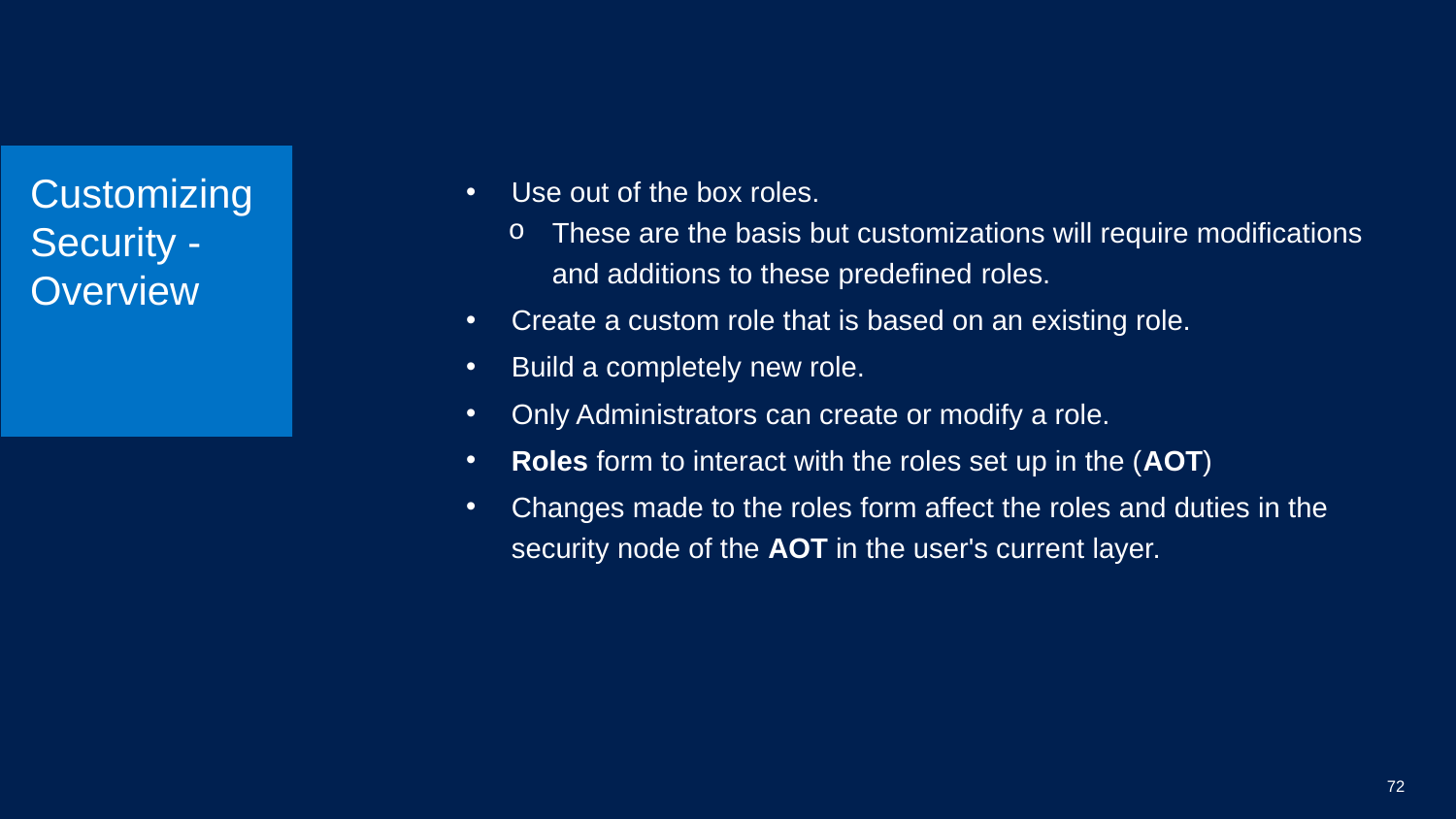

# Customizing Security - Overview
Use out of the box roles.
These are the basis but customizations will require modifications and additions to these predefined roles.
Create a custom role that is based on an existing role.
Build a completely new role.
Only Administrators can create or modify a role.
Roles form to interact with the roles set up in the (AOT)
Changes made to the roles form affect the roles and duties in the security node of the AOT in the user's current layer.

72